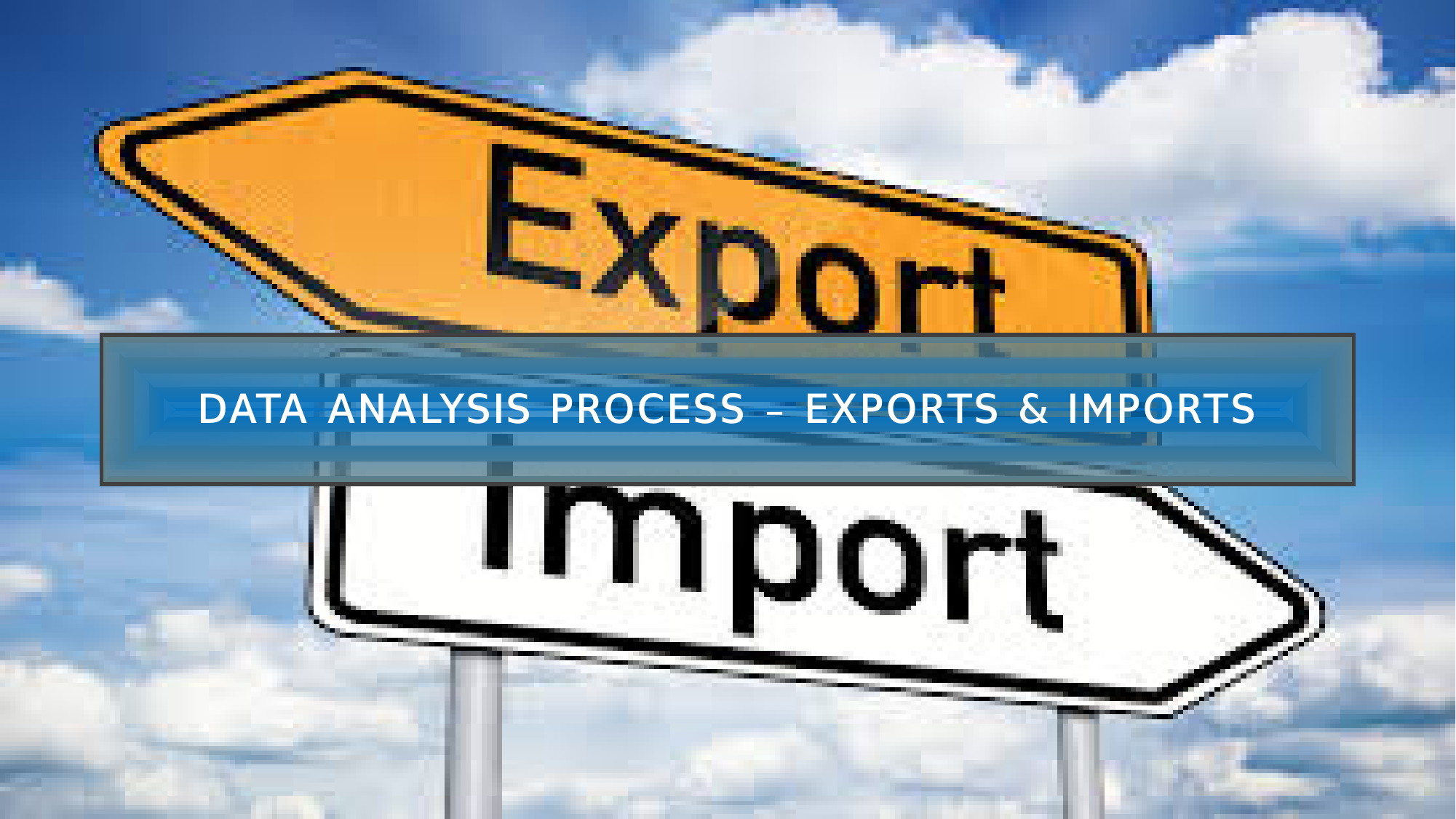

# Data analysis process – exports & imports